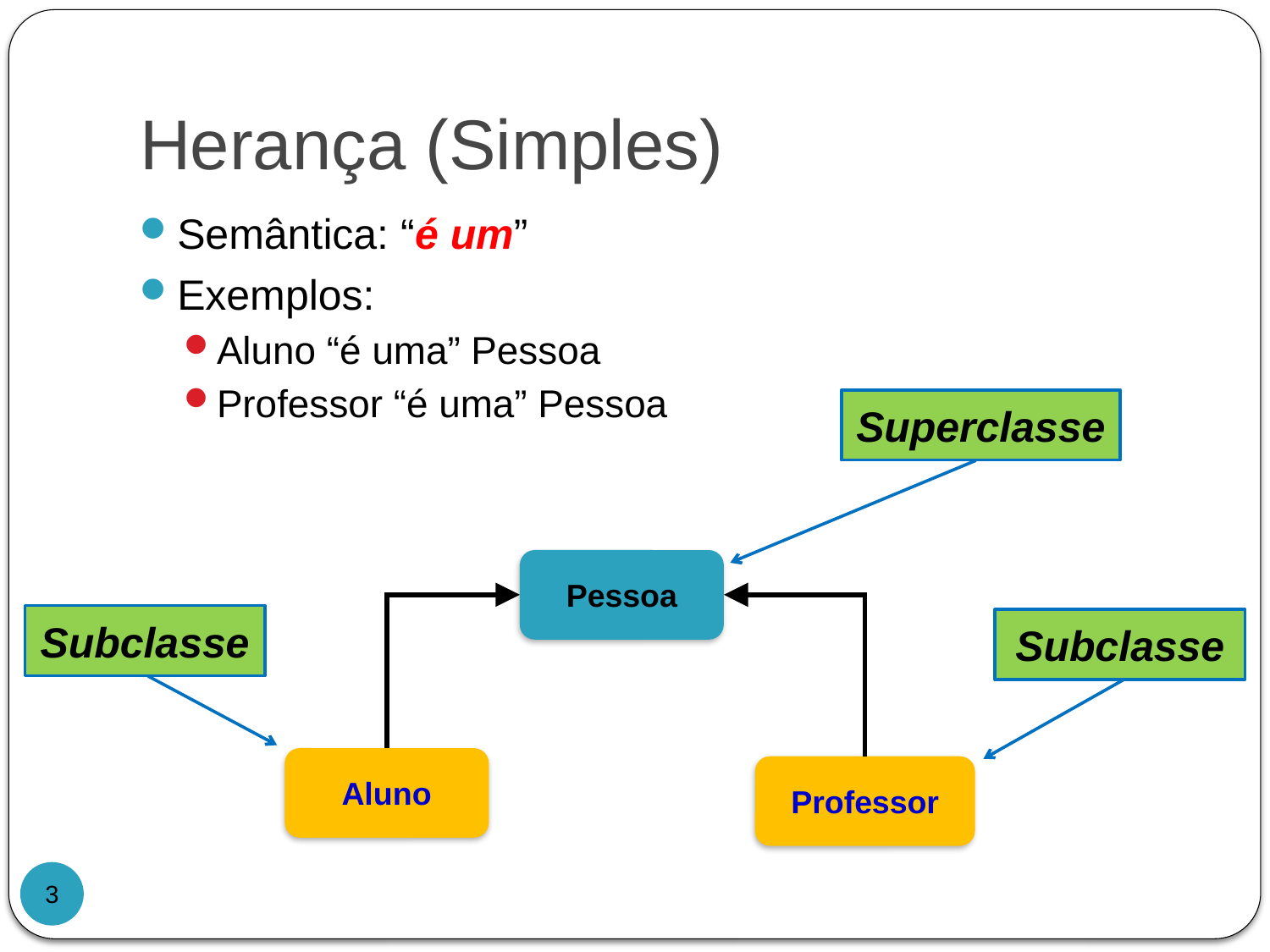

# Herança (Simples)
Semântica: “é um”
Exemplos:
Aluno “é uma” Pessoa
Professor “é uma” Pessoa

Superclasse
Pessoa
Aluno
Professor
Subclasse
Subclasse
3